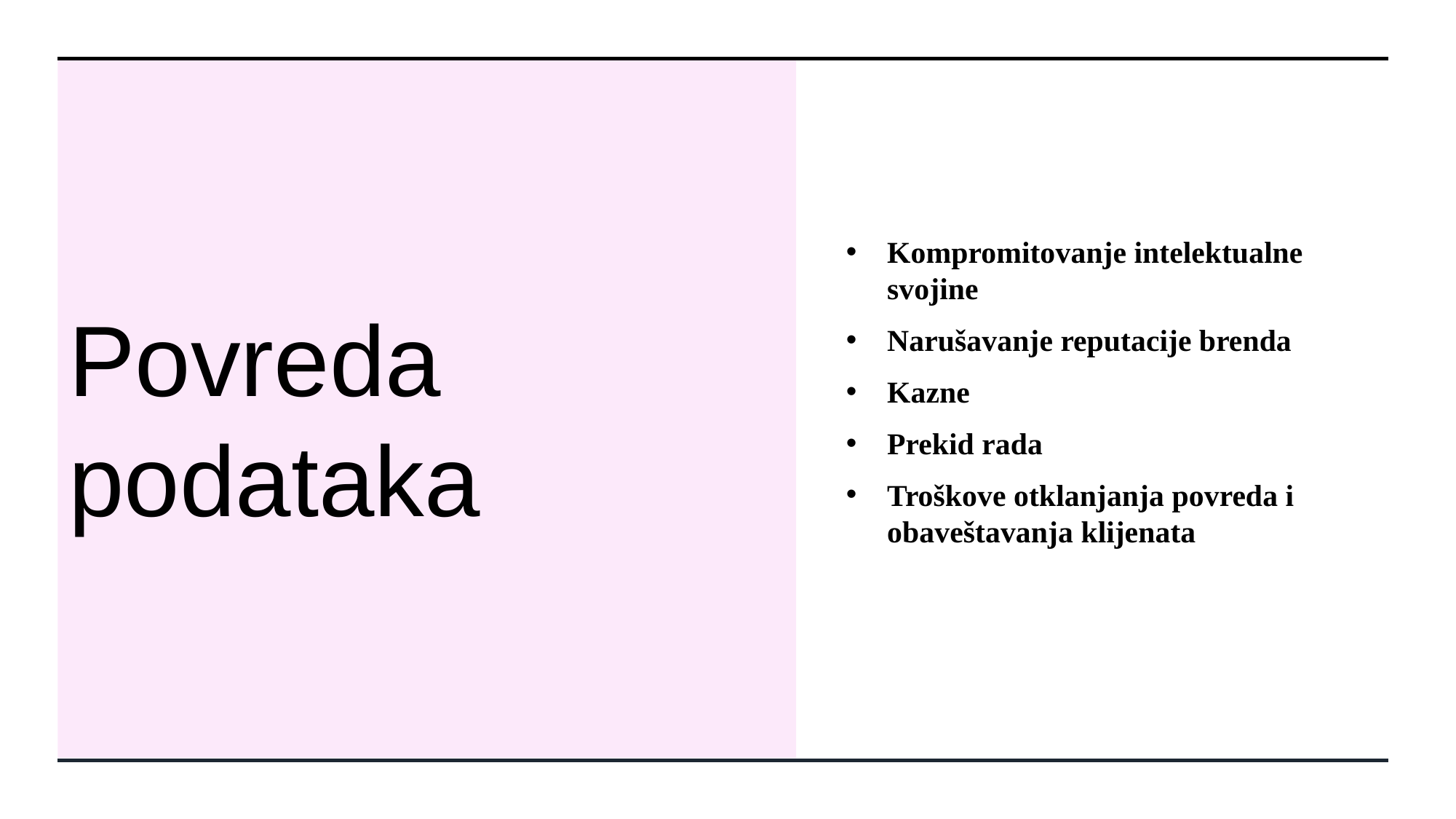

# Povreda podataka
Kompromitovanje intelektualne svojine
Narušavanje reputacije brenda
Kazne
Prekid rada
Troškove otklanjanja povreda i obaveštavanja klijenata